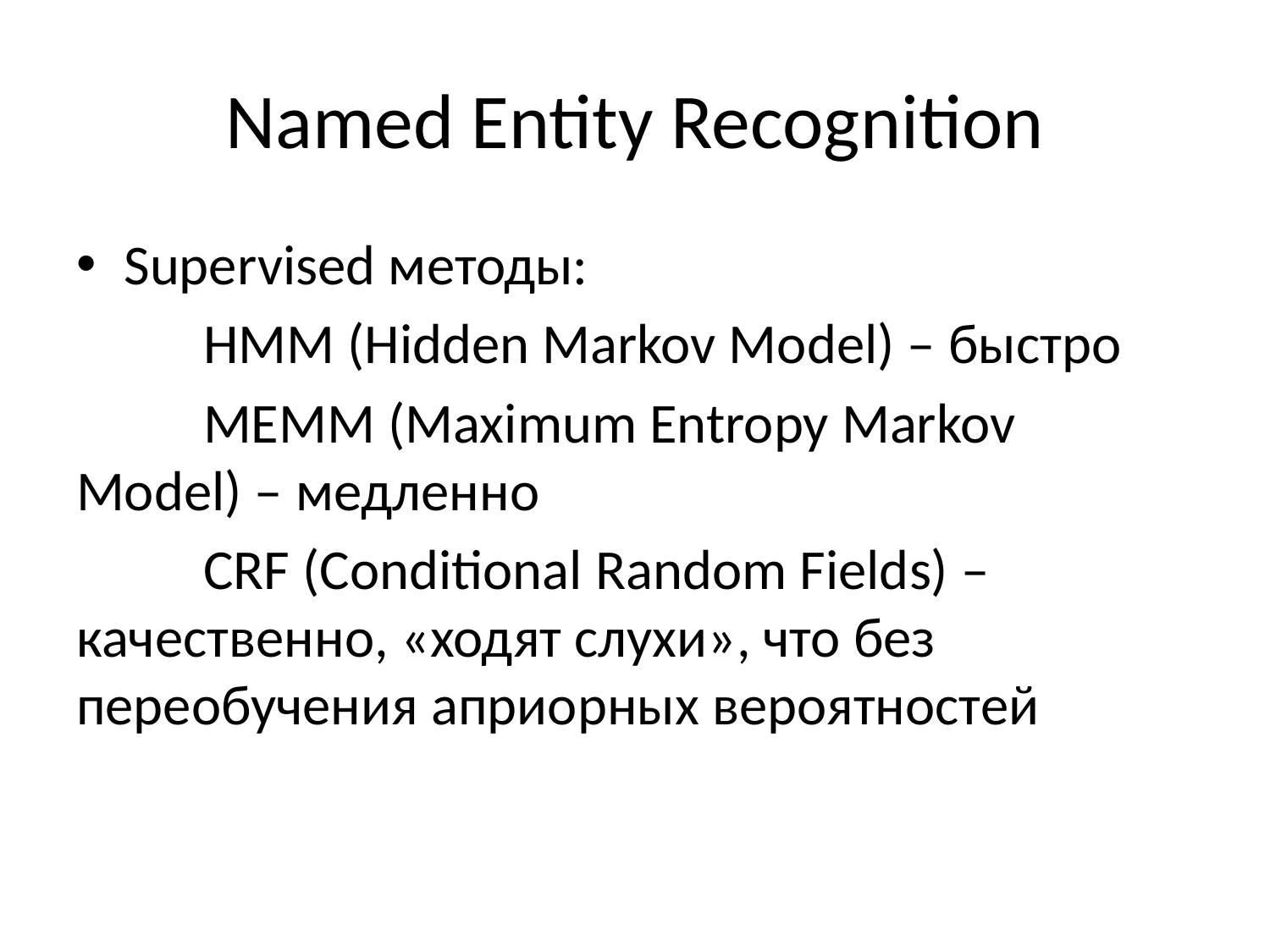

# Named Entity Recognition
Supervised методы:
	HMM (Hidden Markov Model) – быстро
	MEMM (Maximum Entropy Markov 	Model) – медленно
	CRF (Conditional Random Fields) – 	качественно, «ходят слухи», что без 	переобучения априорных вероятностей